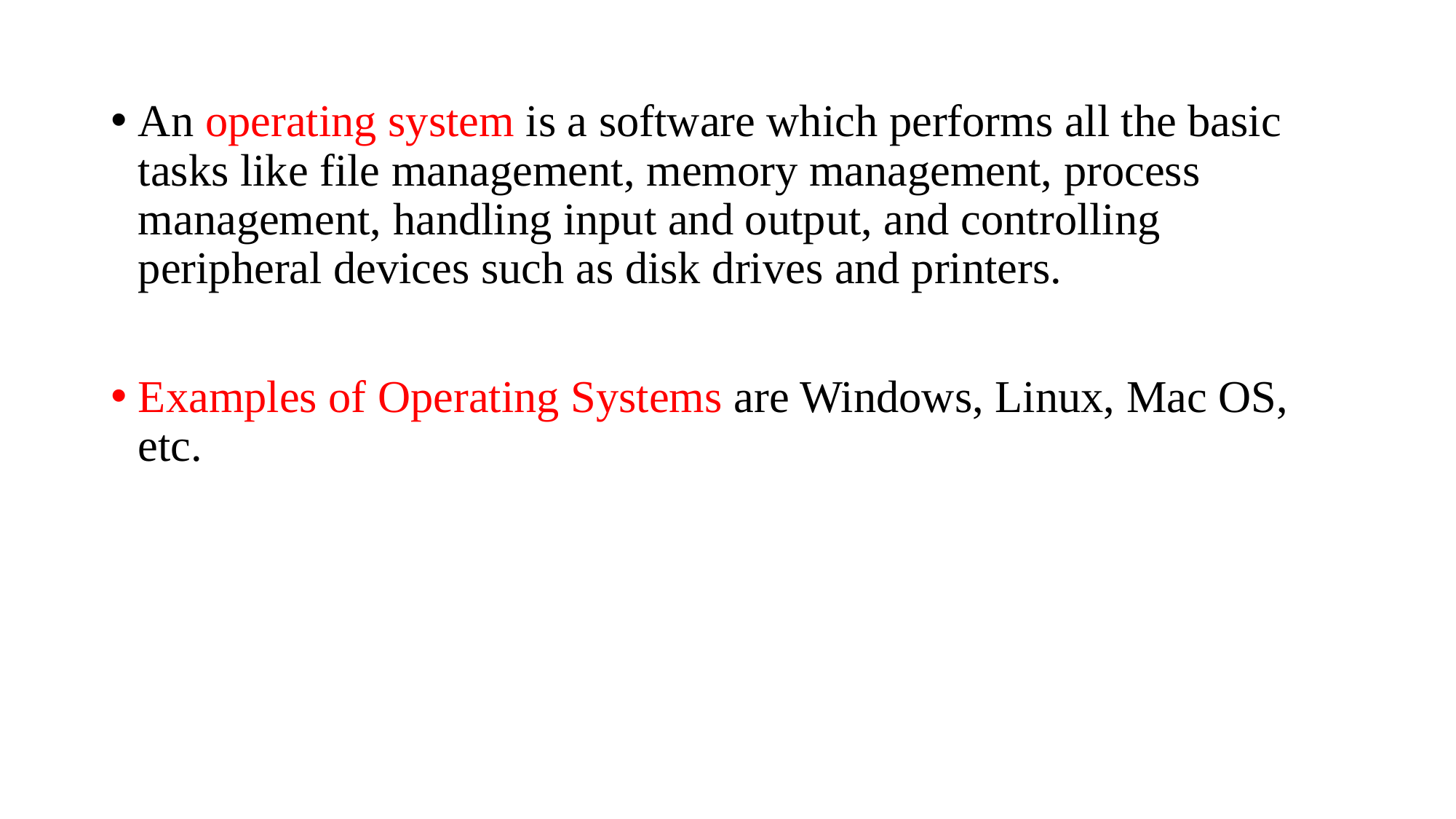

An operating system is a software which performs all the basic tasks like file management, memory management, process management, handling input and output, and controlling peripheral devices such as disk drives and printers.

Examples of Operating Systems are Windows, Linux, Mac OS, etc.